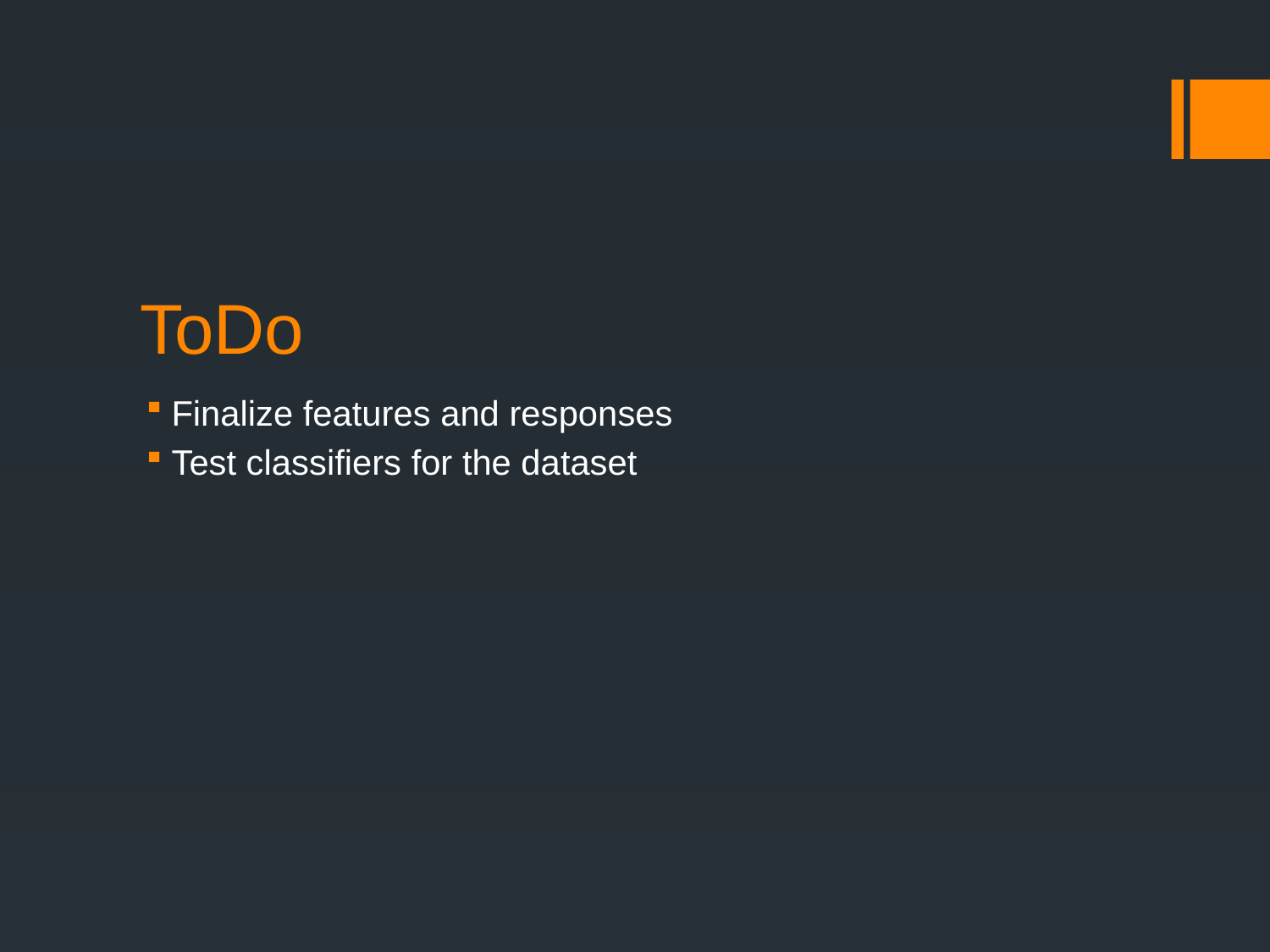

# ToDo
Finalize features and responses
Test classifiers for the dataset